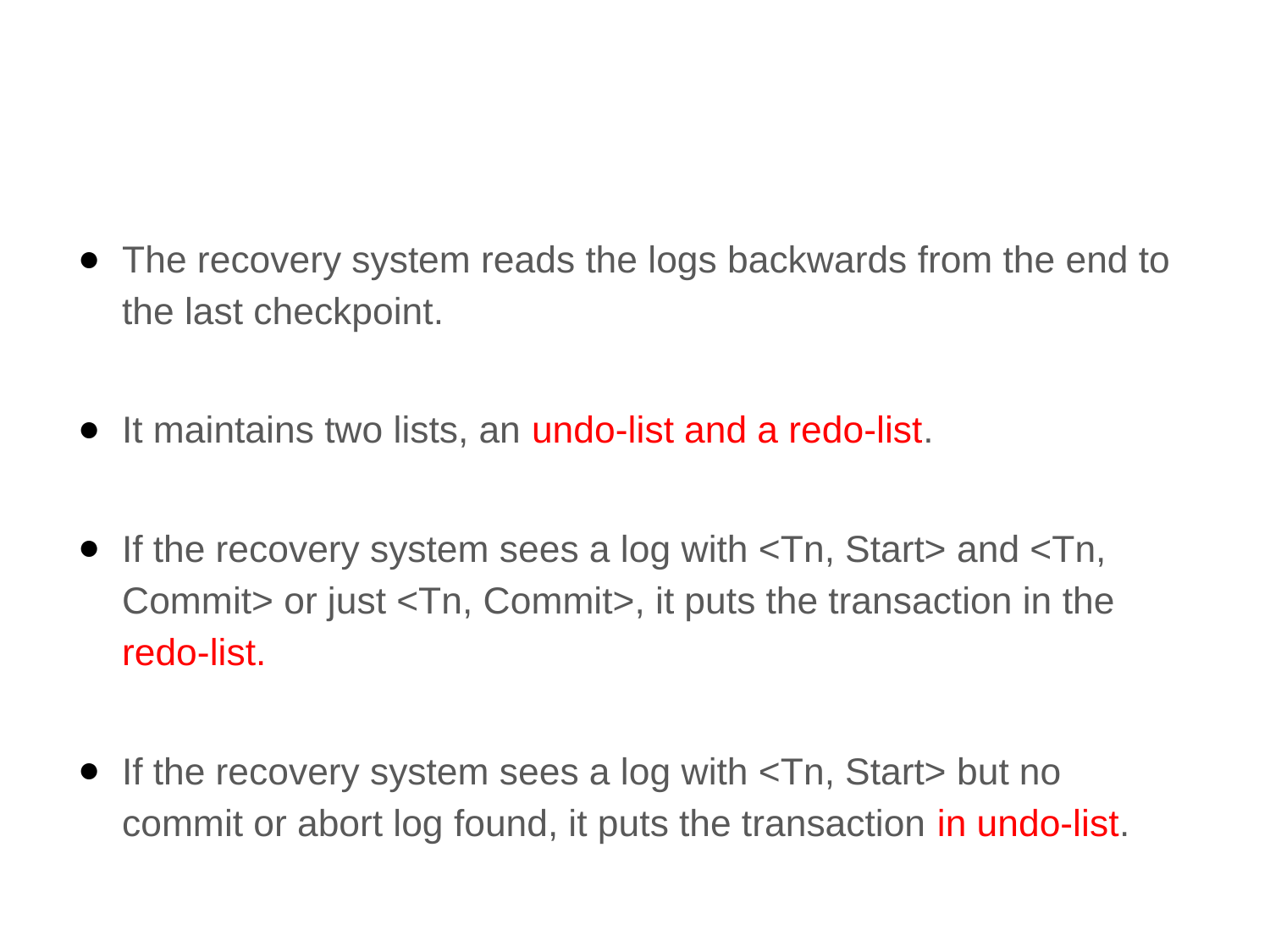

#
The recovery system reads the logs backwards from the end to the last checkpoint.

It maintains two lists, an undo-list and a redo-list.

If the recovery system sees a log with <Tn, Start> and <Tn, Commit> or just <Tn, Commit>, it puts the transaction in the redo-list.

If the recovery system sees a log with <Tn, Start> but no commit or abort log found, it puts the transaction in undo-list.